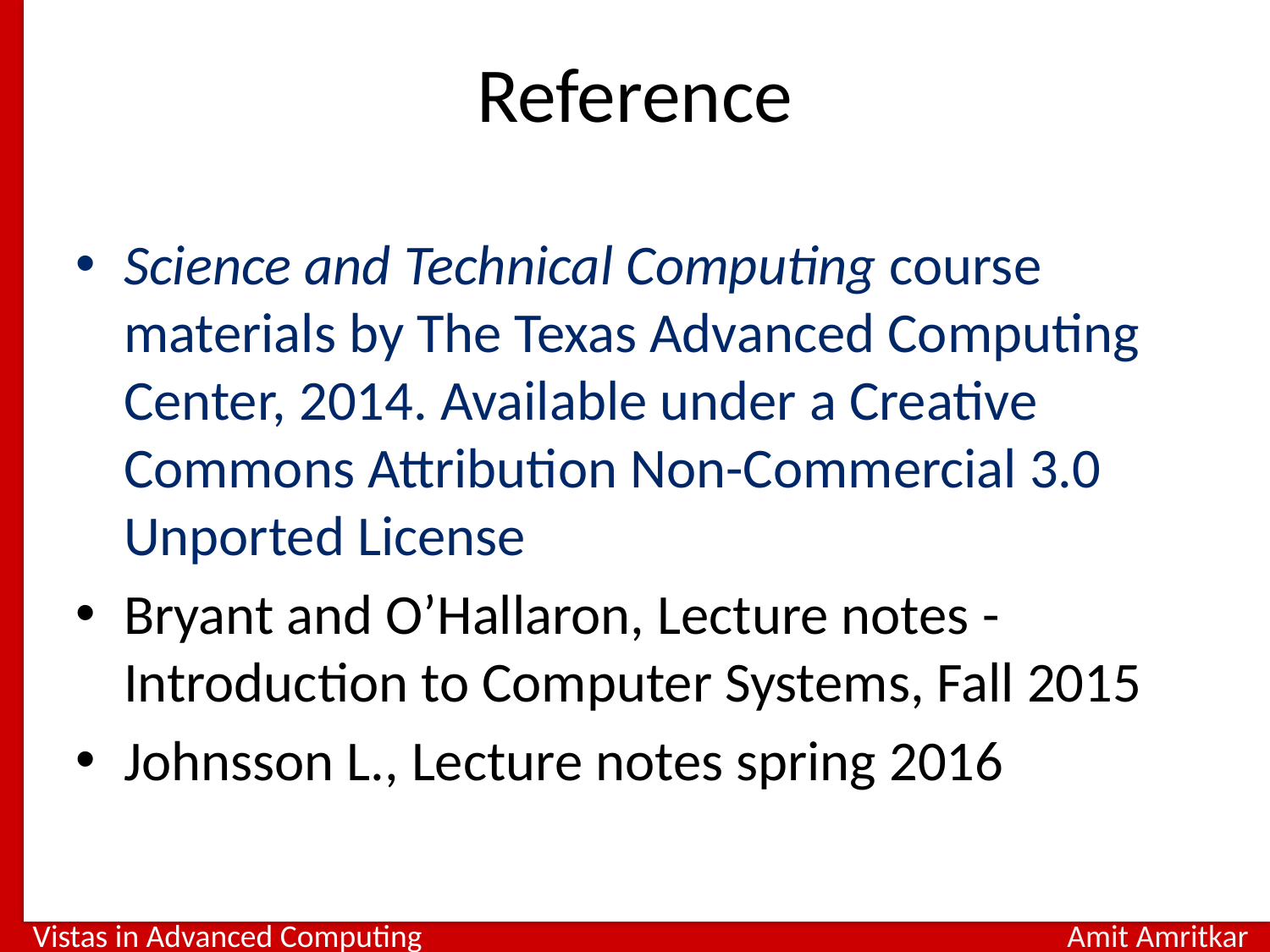

# Reference
Science and Technical Computing course materials by The Texas Advanced Computing Center, 2014. Available under a Creative Commons Attribution Non-Commercial 3.0 Unported License
Bryant and O’Hallaron, Lecture notes - Introduction to Computer Systems, Fall 2015
Johnsson L., Lecture notes spring 2016